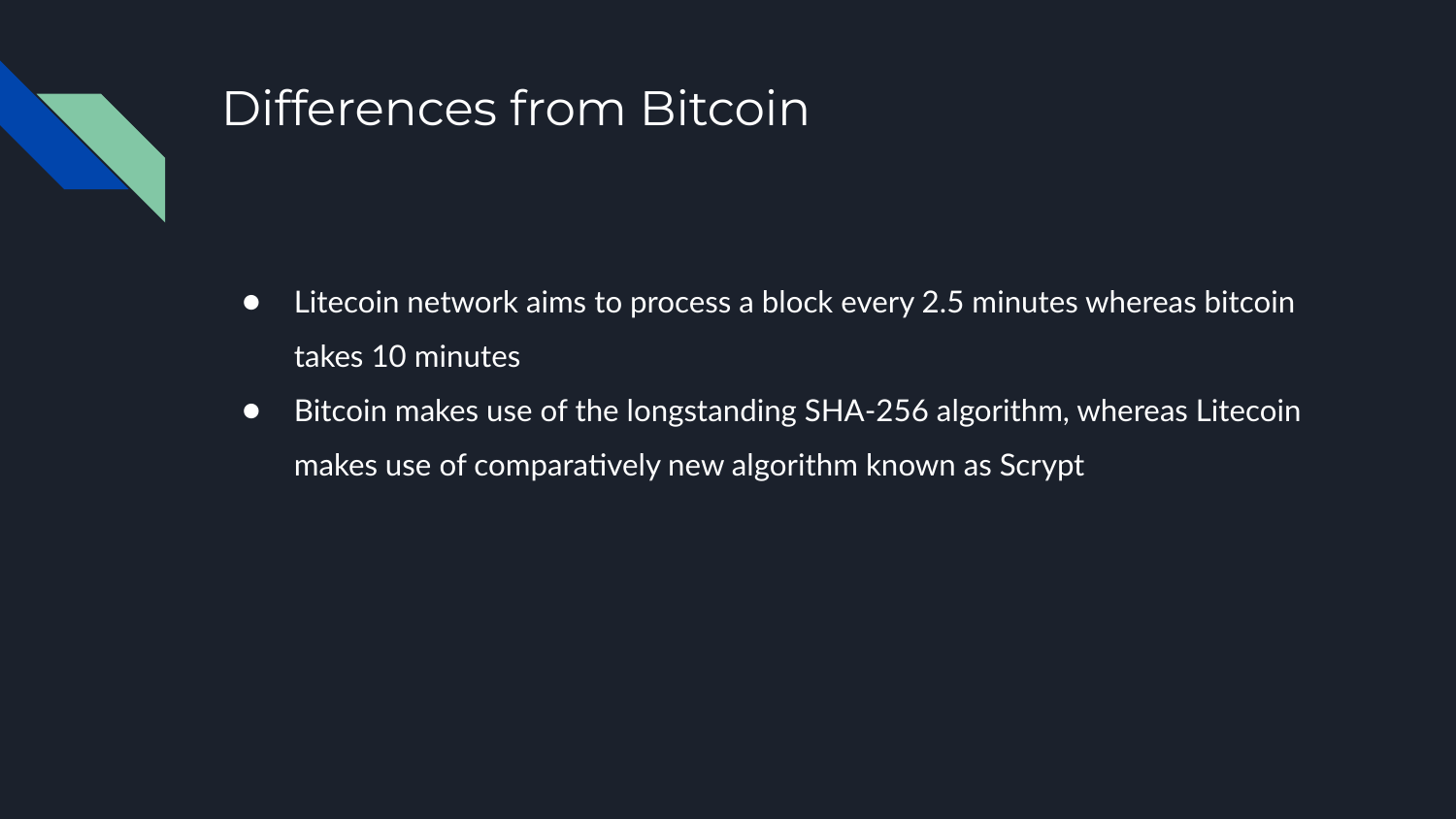

# Differences from Bitcoin
Litecoin network aims to process a block every 2.5 minutes whereas bitcoin takes 10 minutes
Bitcoin makes use of the longstanding SHA-256 algorithm, whereas Litecoin makes use of comparatively new algorithm known as Scrypt